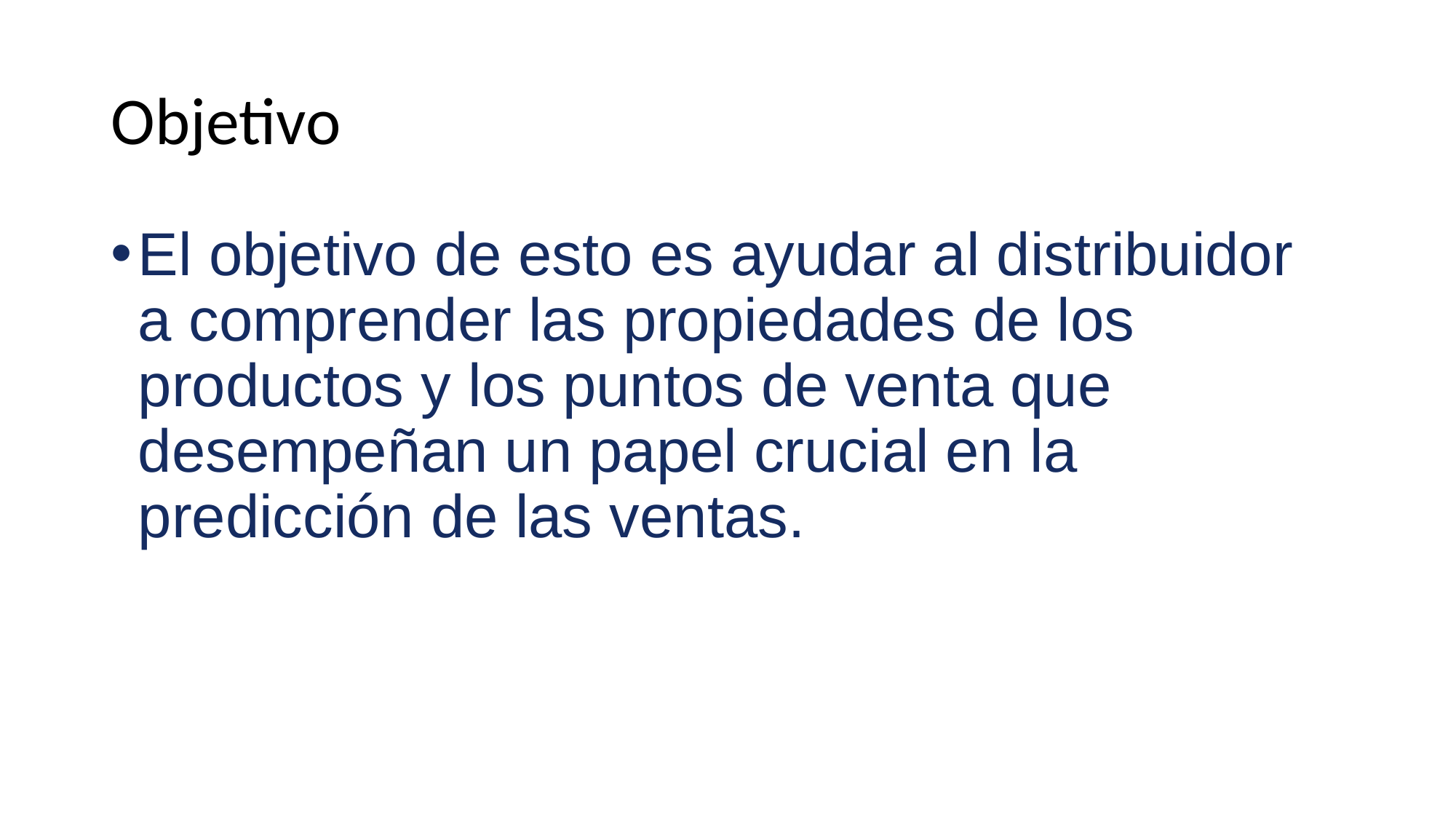

# Objetivo
El objetivo de esto es ayudar al distribuidor a comprender las propiedades de los productos y los puntos de venta que desempeñan un papel crucial en la predicción de las ventas.